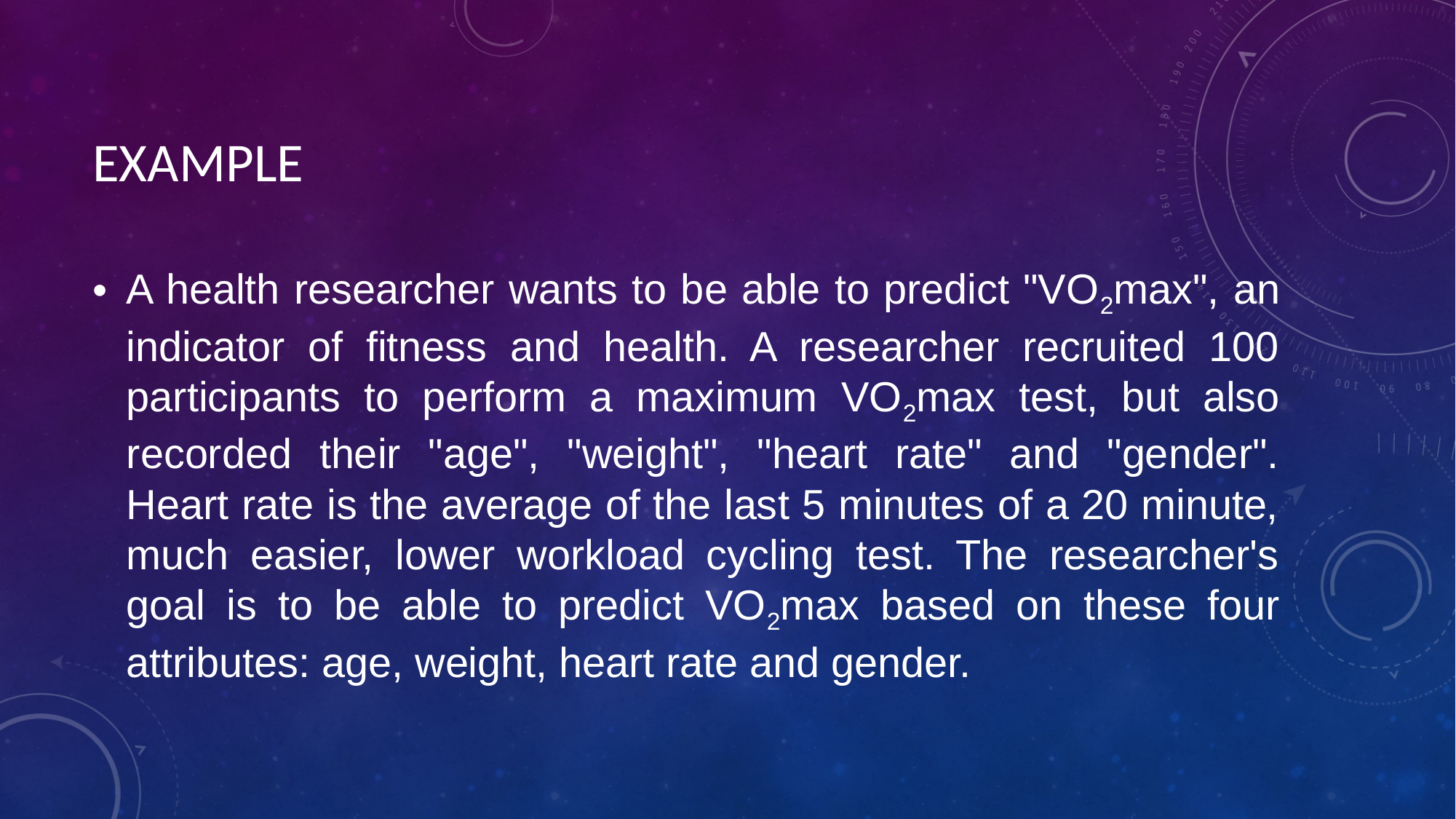

# EXAMPLE
A health researcher wants to be able to predict "VO2max", an indicator of fitness and health. A researcher recruited 100 participants to perform a maximum VO2max test, but also recorded their "age", "weight", "heart rate" and "gender". Heart rate is the average of the last 5 minutes of a 20 minute, much easier, lower workload cycling test. The researcher's goal is to be able to predict VO2max based on these four attributes: age, weight, heart rate and gender.